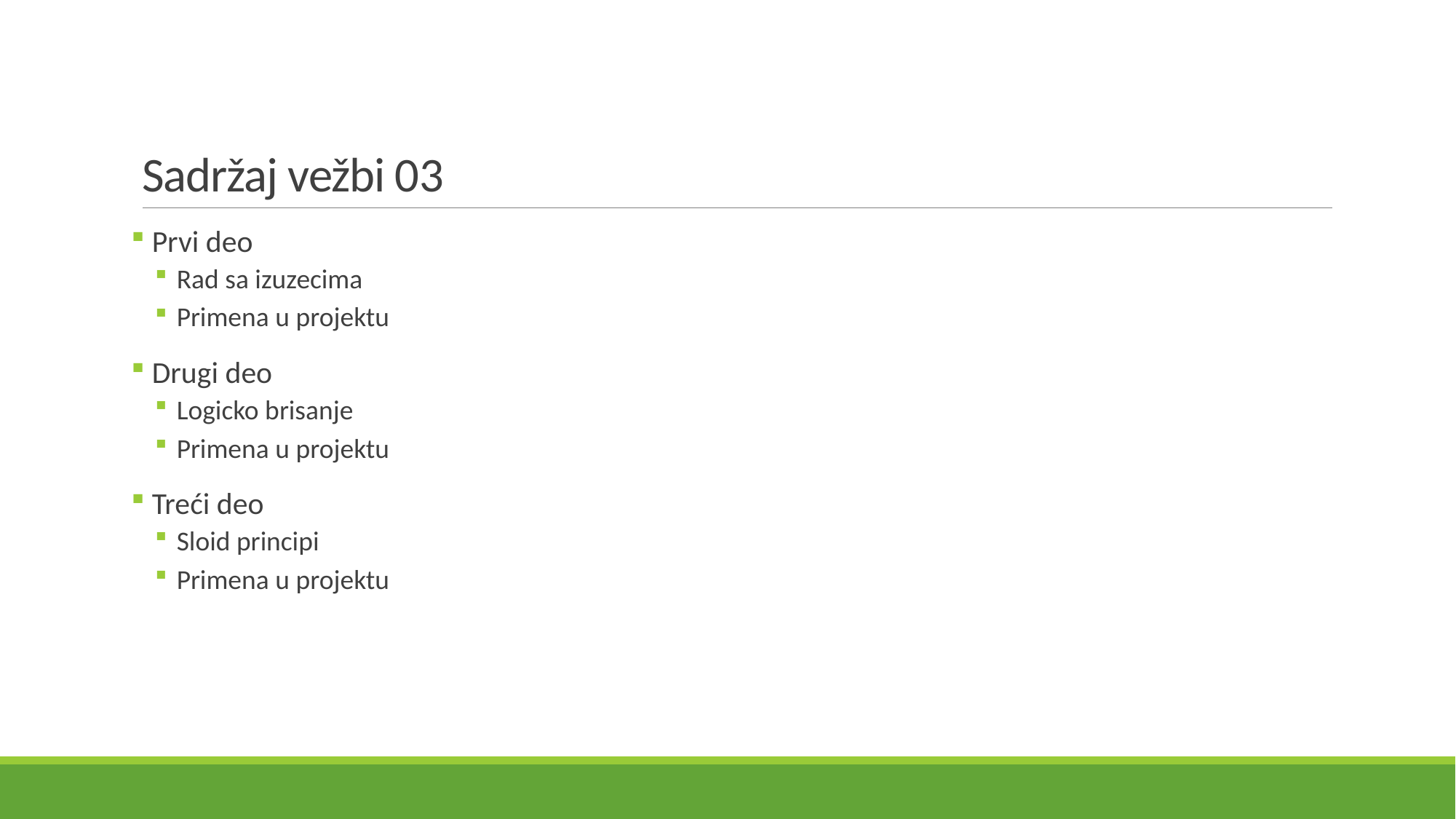

# Sadržaj vežbi 03
 Prvi deo
Rad sa izuzecima
Primena u projektu
 Drugi deo
Logicko brisanje
Primena u projektu
 Treći deo
Sloid principi
Primena u projektu